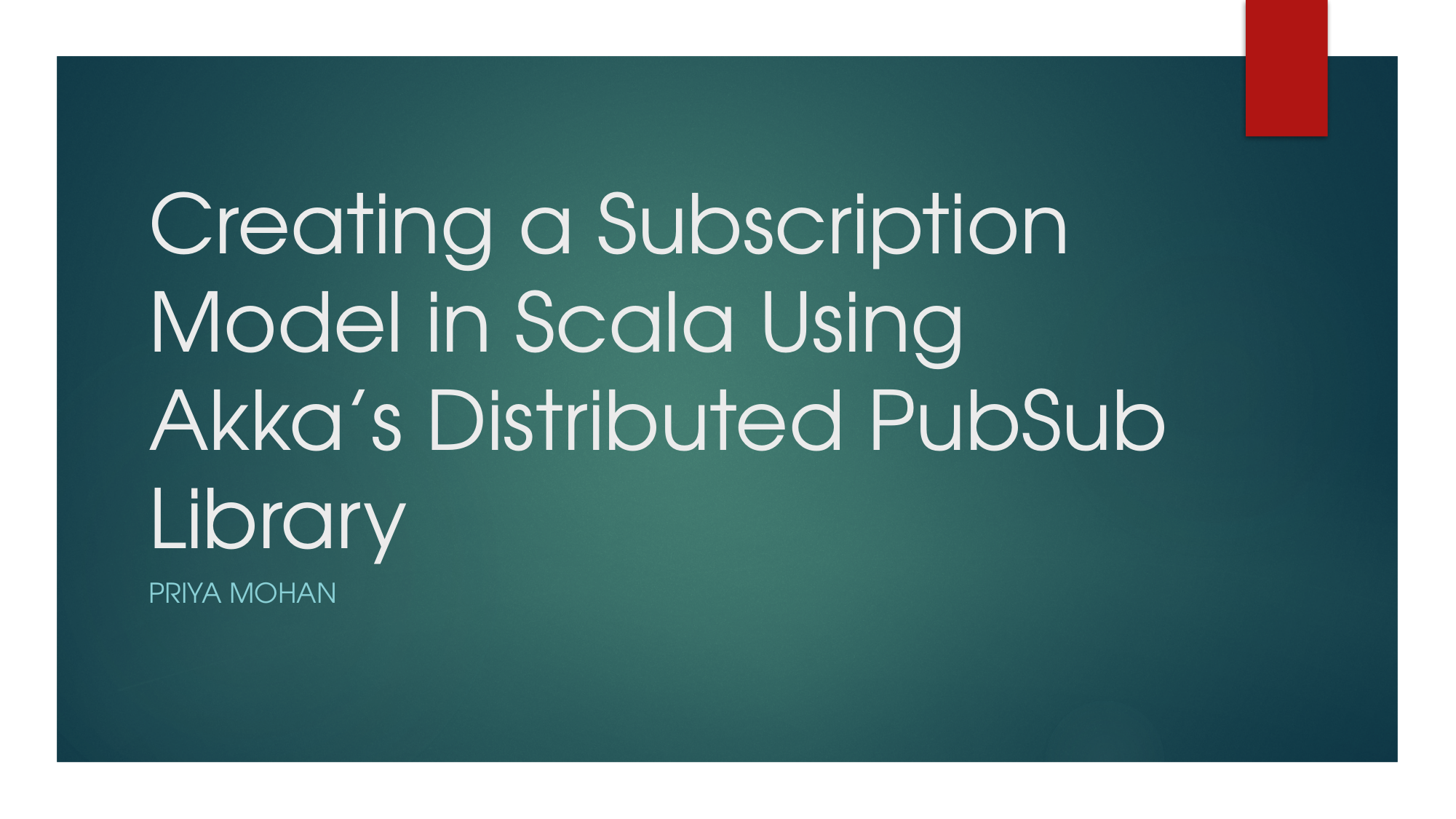

# Creating a Subscription Model in Scala Using Akka’s Distributed PubSub Library
Priya Mohan